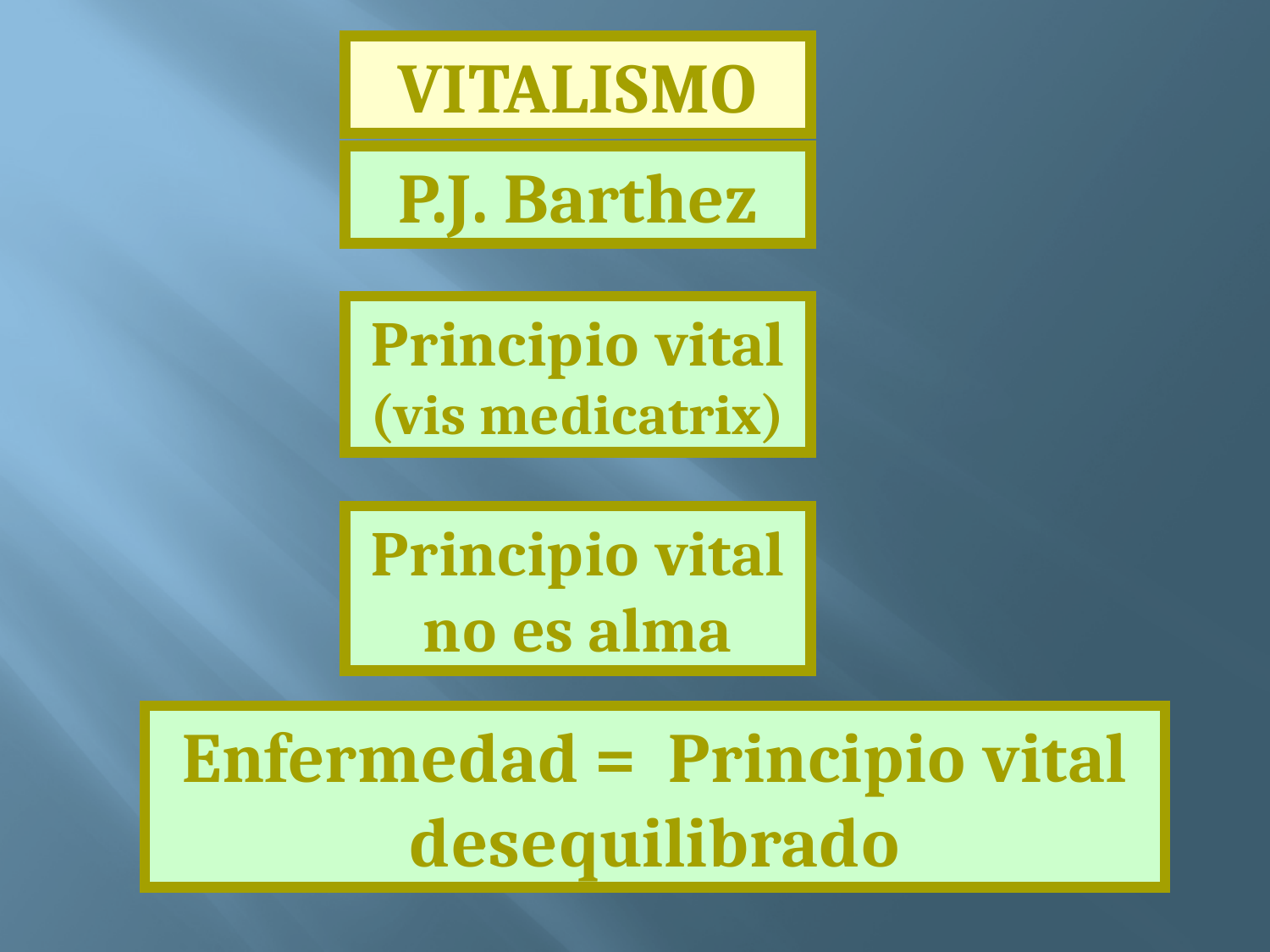

VITALISMO
P.J. Barthez
Principio vital (vis medicatrix)
Principio vital no es alma
Enfermedad =  Principio vital desequilibrado